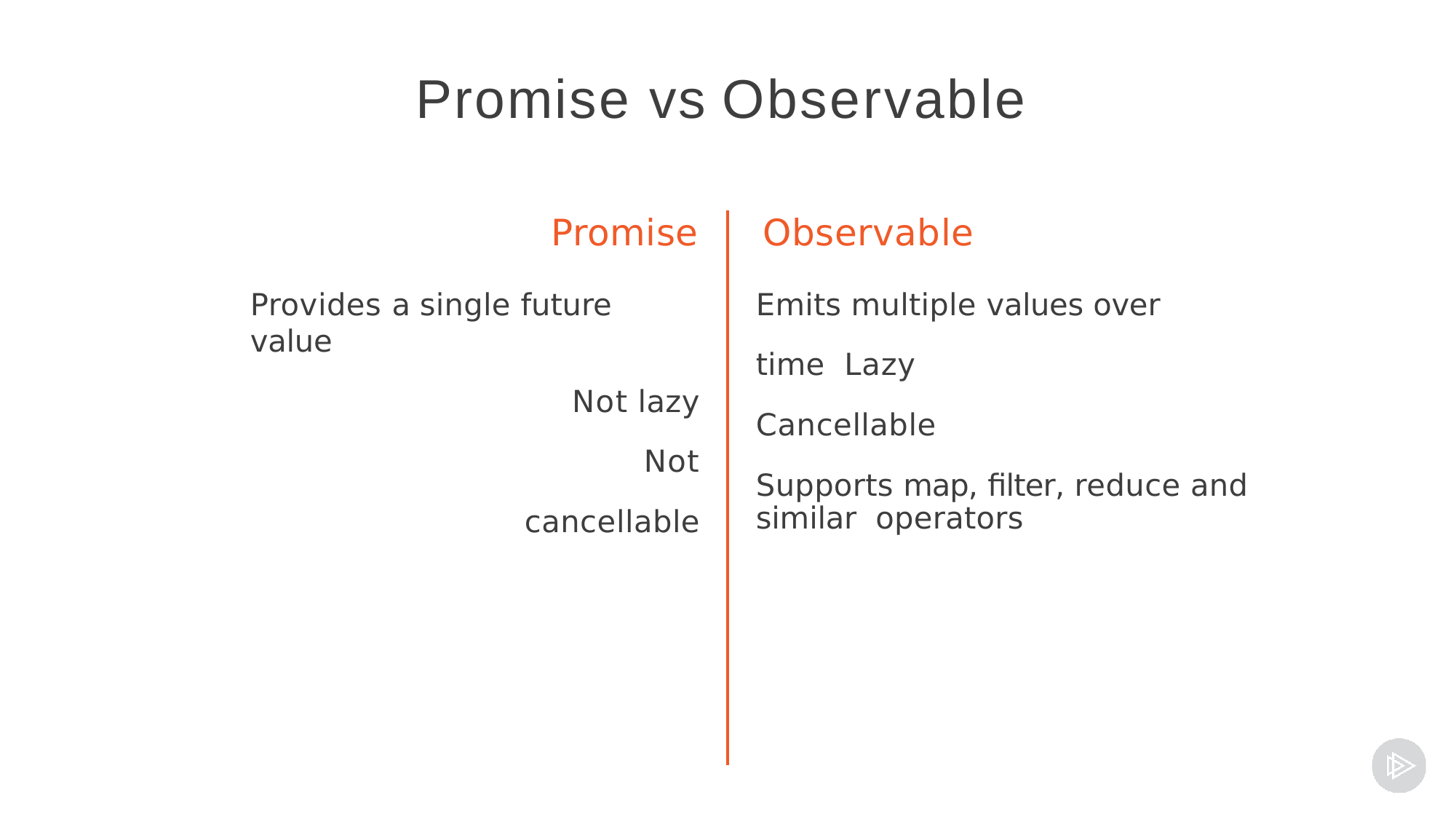

# Promise vs Observable
Promise
Provides a single future value
Not lazy  Not cancellable
Observable
Emits multiple values over time  Lazy
Cancellable
Supports map, filter, reduce and similar  operators